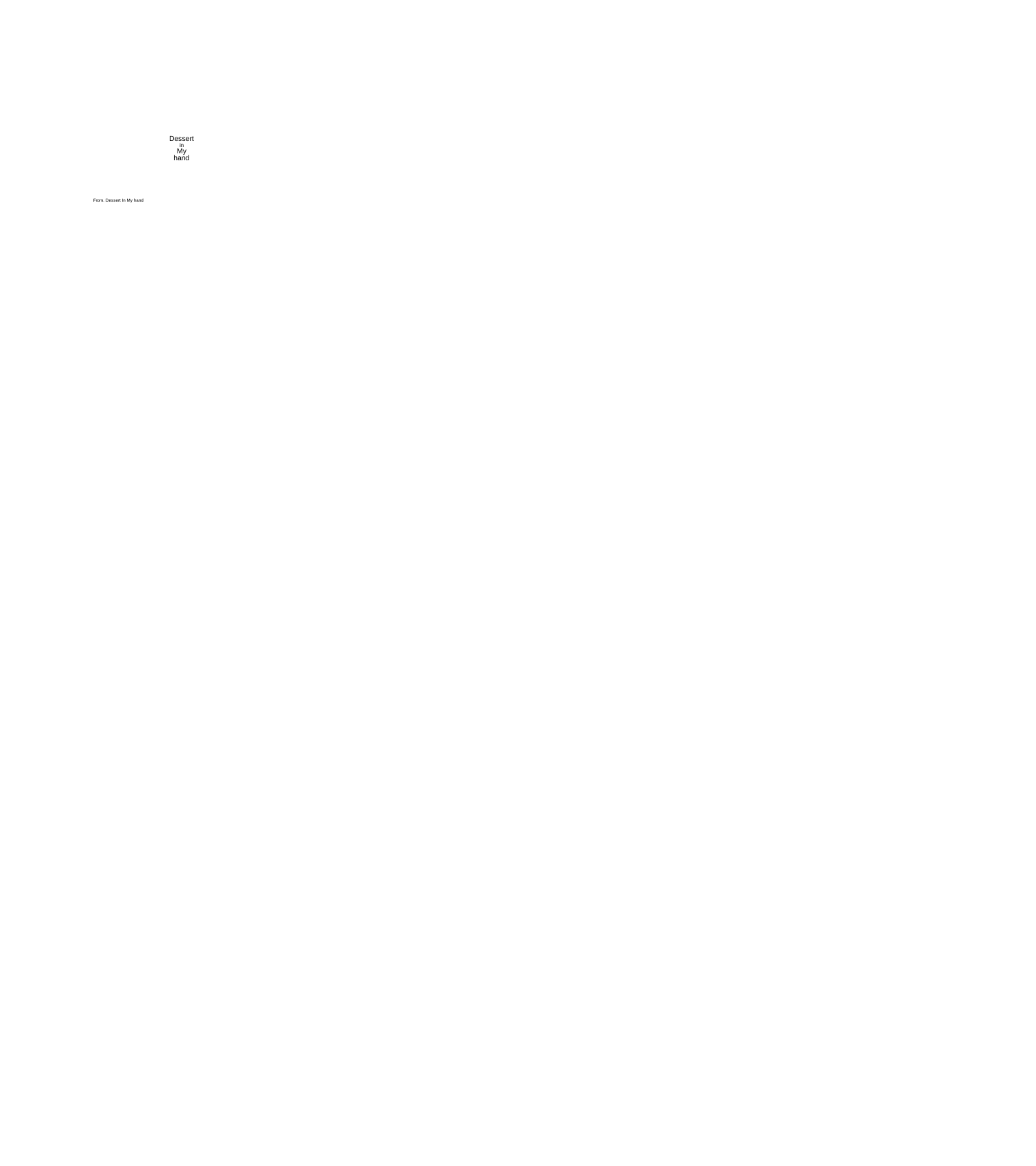

Dessert
in
My hand
From. Dessert In My hand